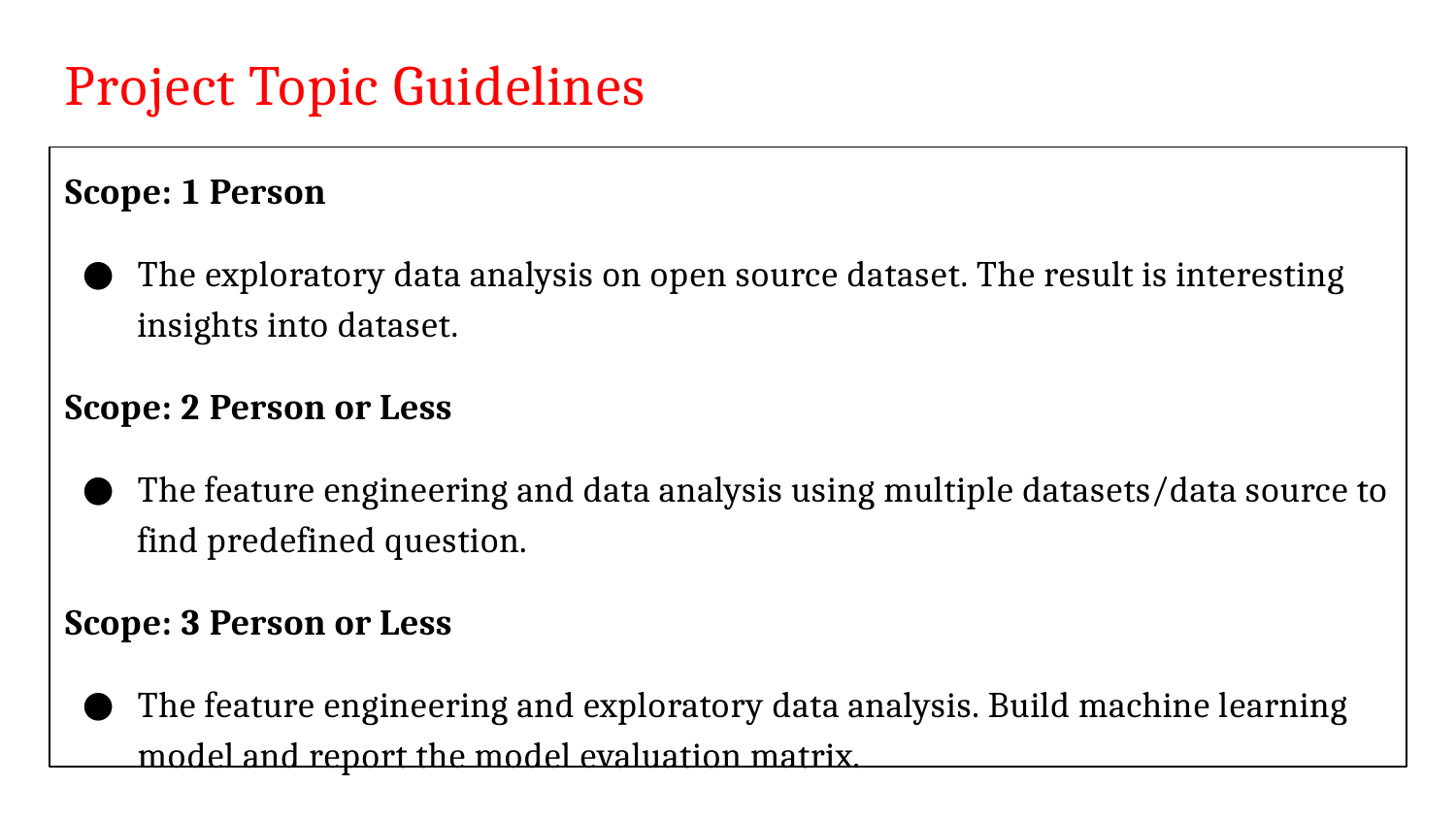

# Project Topic Guidelines
Scope: 1 Person
The exploratory data analysis on open source dataset. The result is interesting insights into dataset.
Scope: 2 Person or Less
The feature engineering and data analysis using multiple datasets/data source to find predefined question.
Scope: 3 Person or Less
The feature engineering and exploratory data analysis. Build machine learning model and report the model evaluation matrix.